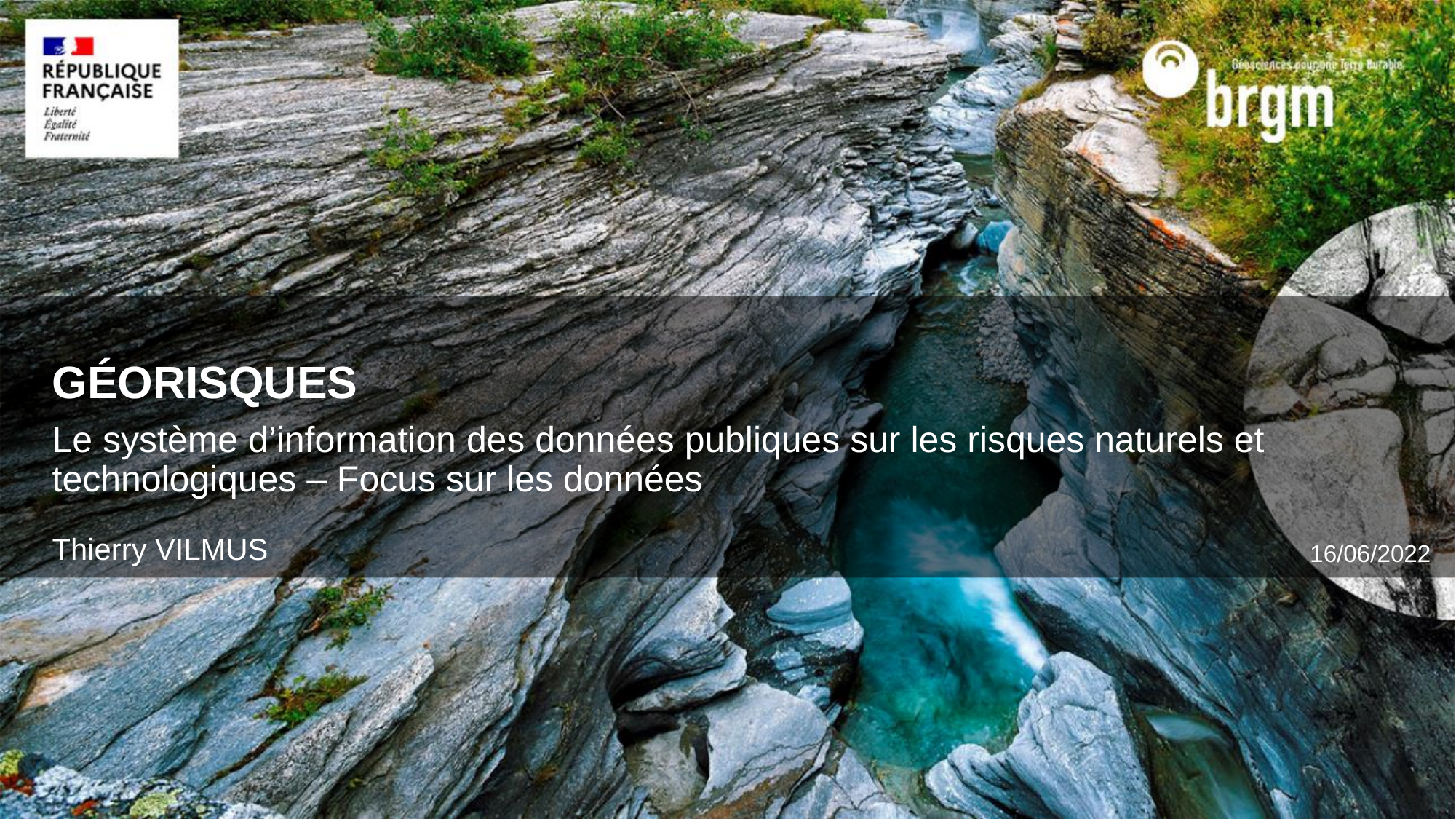

# Géorisques

Le système d’information des données publiques sur les risques naturels et technologiques – Focus sur les données
Thierry VILMUS
16/06/2022